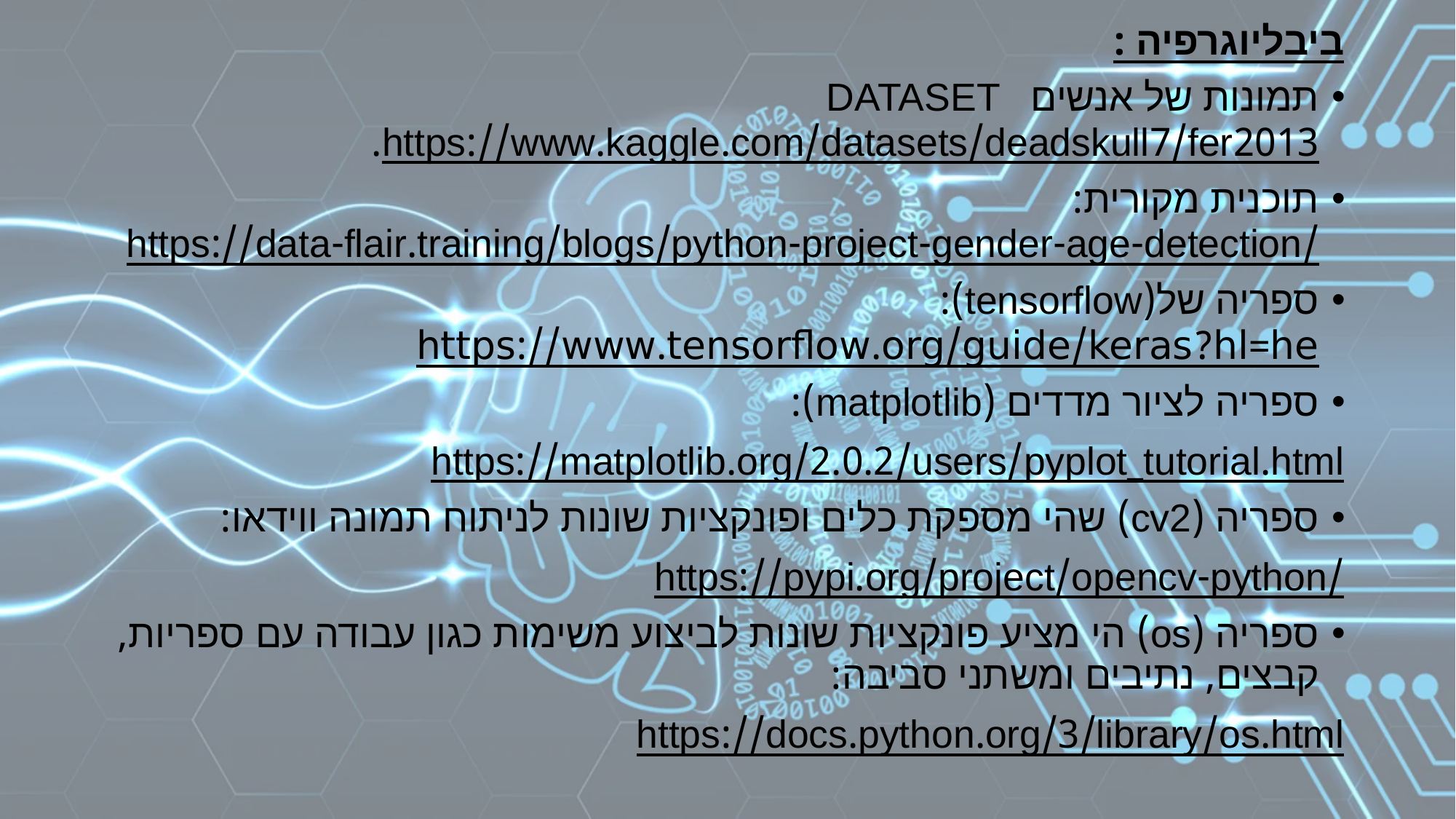

ביבליוגרפיה :
תמונות של אנשים   DATASET  https://www.kaggle.com/datasets/deadskull7/fer2013.
תוכנית מקורית:  https://data-flair.training/blogs/python-project-gender-age-detection/
ספריה של(tensorflow): https://www.tensorflow.org/guide/keras?hl=he
ספריה לציור מדדים (matplotlib):
https://matplotlib.org/2.0.2/users/pyplot_tutorial.html
ספריה (cv2) שהי מספקת כלים ופונקציות שונות לניתוח תמונה ווידאו:
https://pypi.org/project/opencv-python/
ספריה (os) הי מציע פונקציות שונות לביצוע משימות כגון עבודה עם ספריות, קבצים, נתיבים ומשתני סביבה:
https://docs.python.org/3/library/os.html